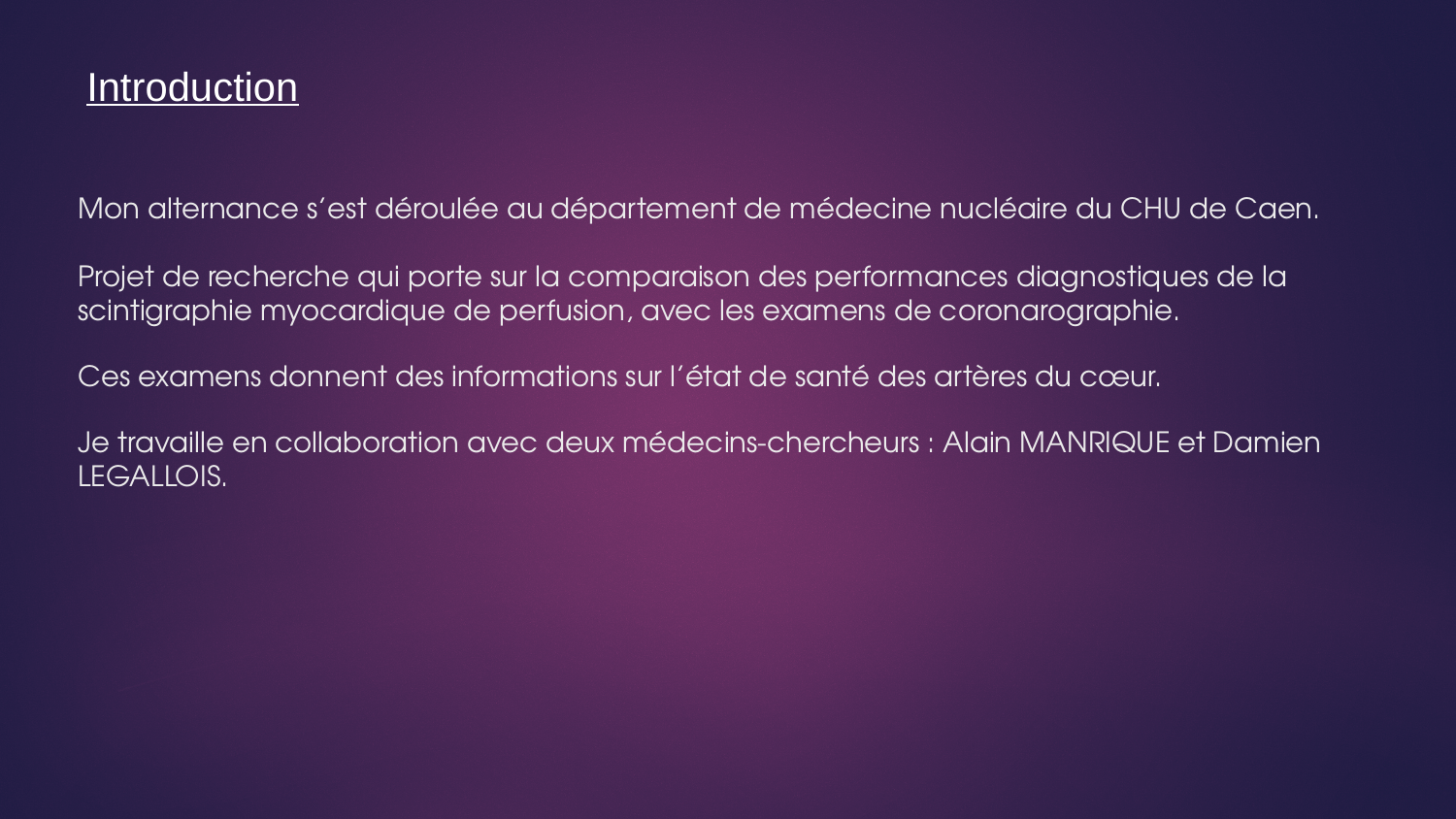

Introduction
Mon alternance s’est déroulée au département de médecine nucléaire du CHU de Caen.

Projet de recherche qui porte sur la comparaison des performances diagnostiques de la scintigraphie myocardique de perfusion, avec les examens de coronarographie.
Ces examens donnent des informations sur l’état de santé des artères du cœur.
Je travaille en collaboration avec deux médecins-chercheurs : Alain MANRIQUE et Damien LEGALLOIS.